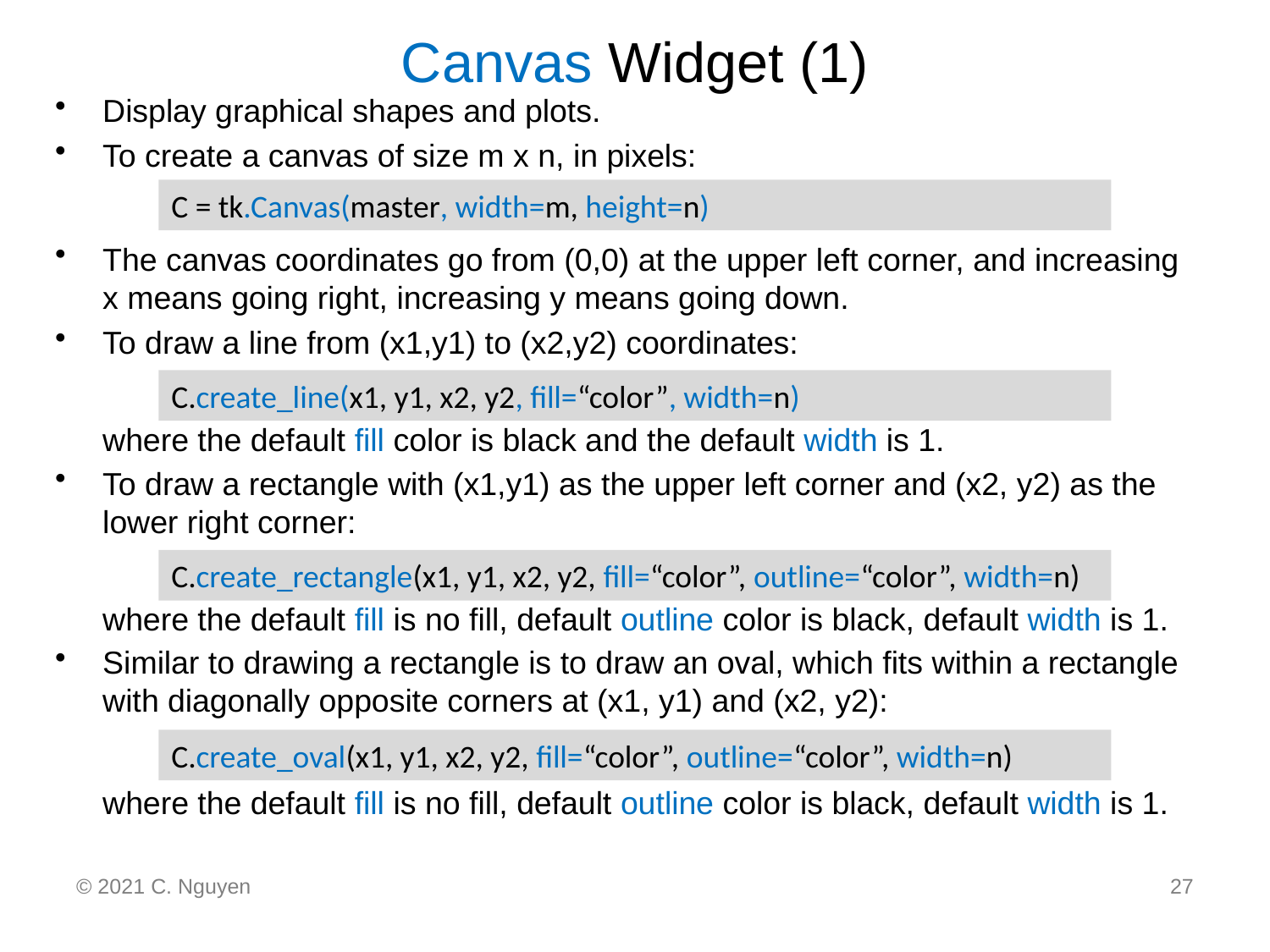

# Canvas Widget (1)
Display graphical shapes and plots.
To create a canvas of size m x n, in pixels:

The canvas coordinates go from (0,0) at the upper left corner, and increasing x means going right, increasing y means going down.
To draw a line from (x1,y1) to (x2,y2) coordinates:

	where the default fill color is black and the default width is 1.
To draw a rectangle with (x1,y1) as the upper left corner and (x2, y2) as the lower right corner:

	where the default fill is no fill, default outline color is black, default width is 1.
Similar to drawing a rectangle is to draw an oval, which fits within a rectangle with diagonally opposite corners at (x1, y1) and (x2, y2):

	where the default fill is no fill, default outline color is black, default width is 1.
C = tk.Canvas(master, width=m, height=n)
C.create_line(x1, y1, x2, y2, fill=“color”, width=n)
C.create_rectangle(x1, y1, x2, y2, fill=“color”, outline=“color”, width=n)
C.create_oval(x1, y1, x2, y2, fill=“color”, outline=“color”, width=n)
© 2021 C. Nguyen
27